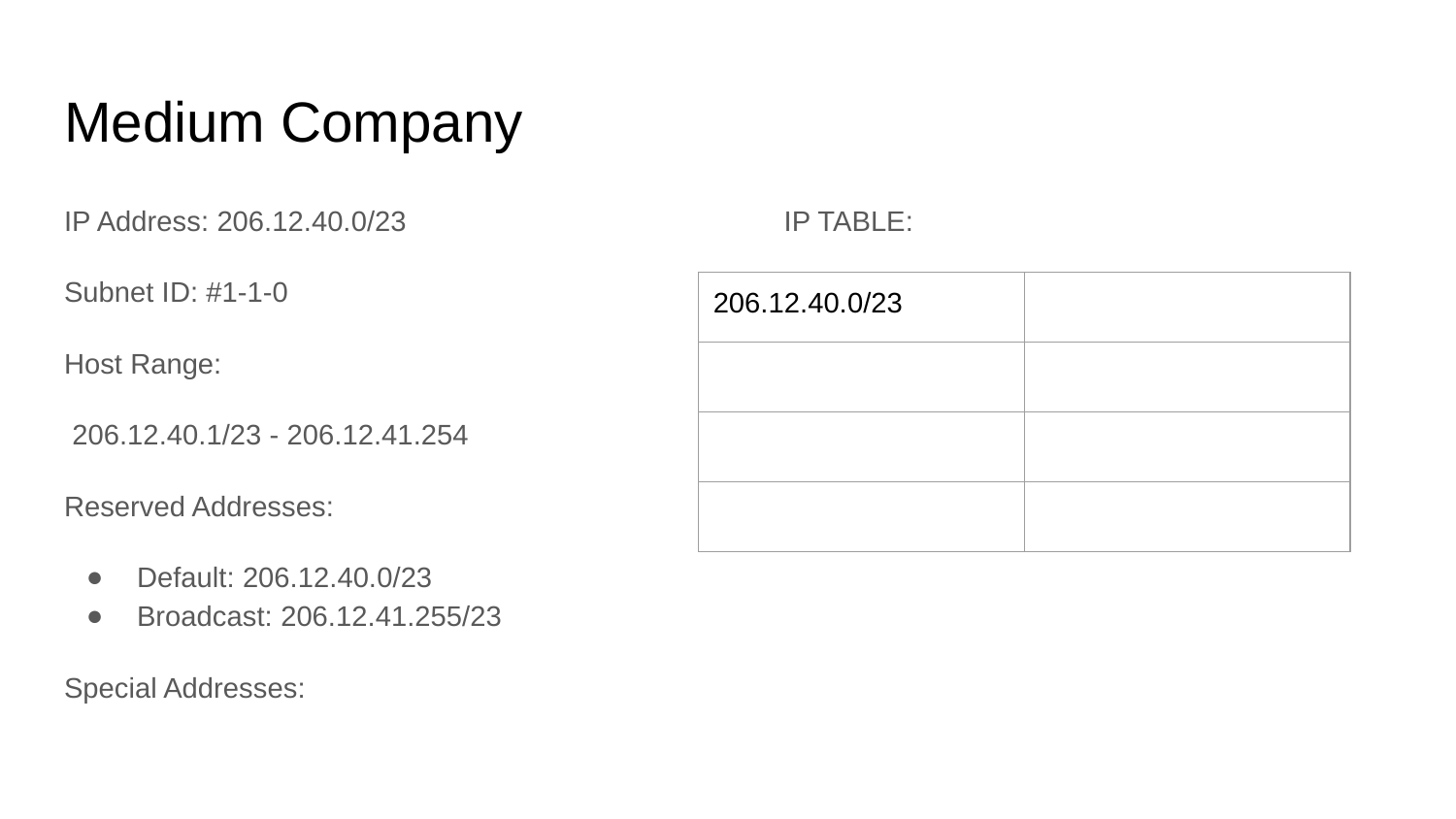

# Medium Company
IP Address: 206.12.40.0/23
Subnet ID: #1-1-0
Host Range:
 206.12.40.1/23 - 206.12.41.254
Reserved Addresses:
Default: 206.12.40.0/23
Broadcast: 206.12.41.255/23
Special Addresses:
IP TABLE:

| 206.12.40.0/23 |  |
| --- | --- |
|  |  |
|  |  |
|  |  |